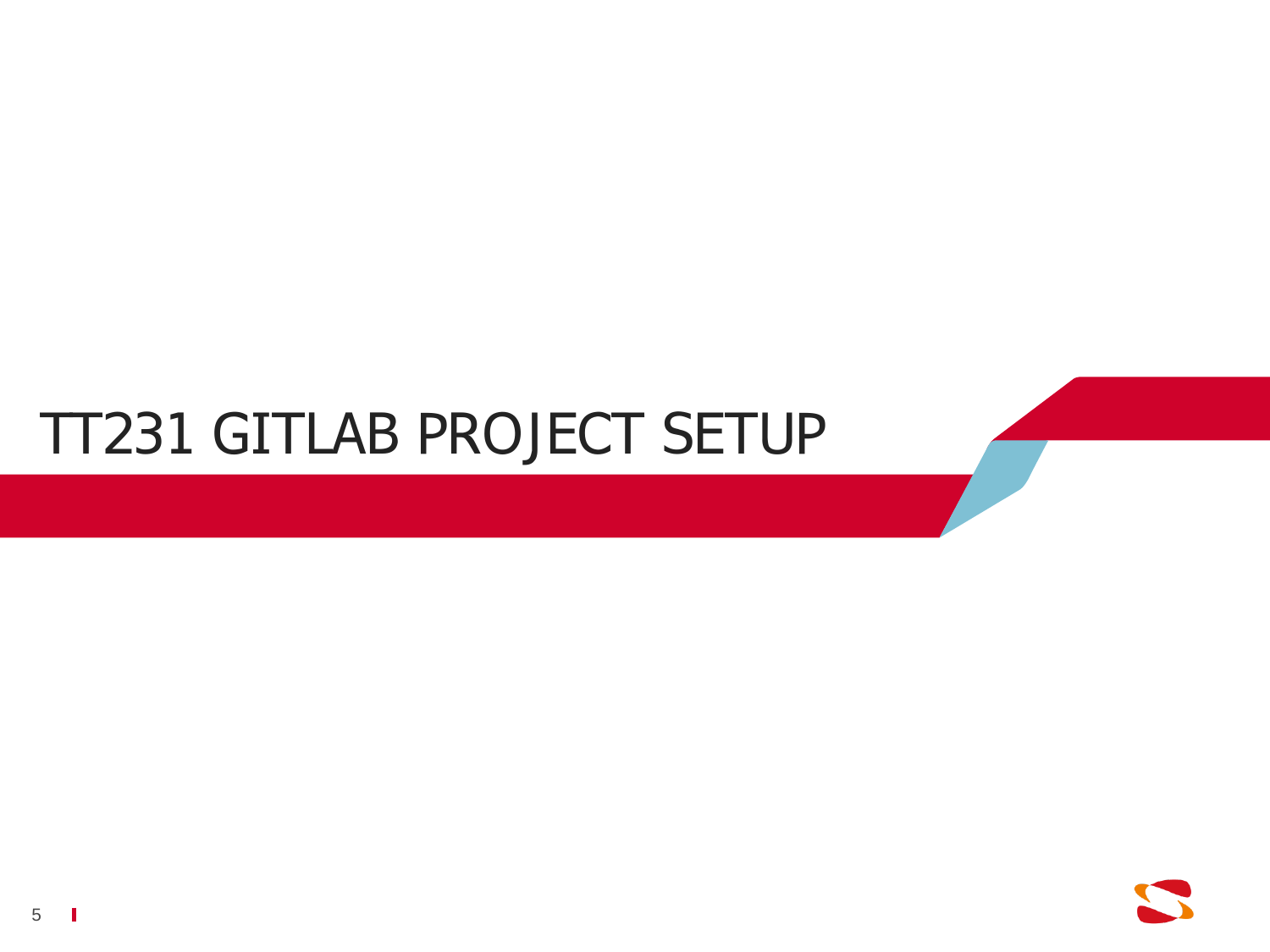

# TT231 GitLab Project Setup
http://10.180.11.144/i-transport-2. 0
5